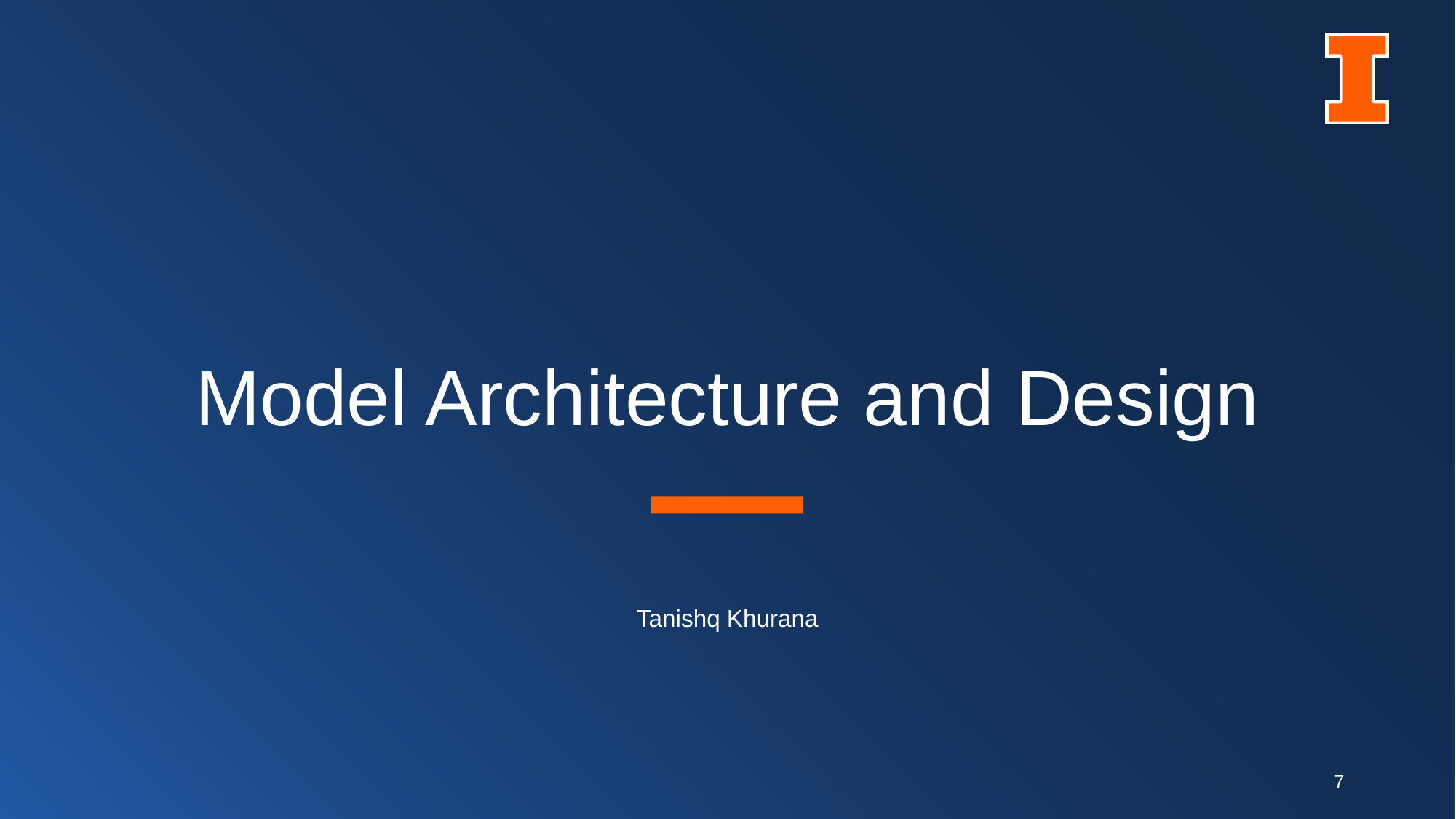

# Model Architecture and Design
Tanishq Khurana
7